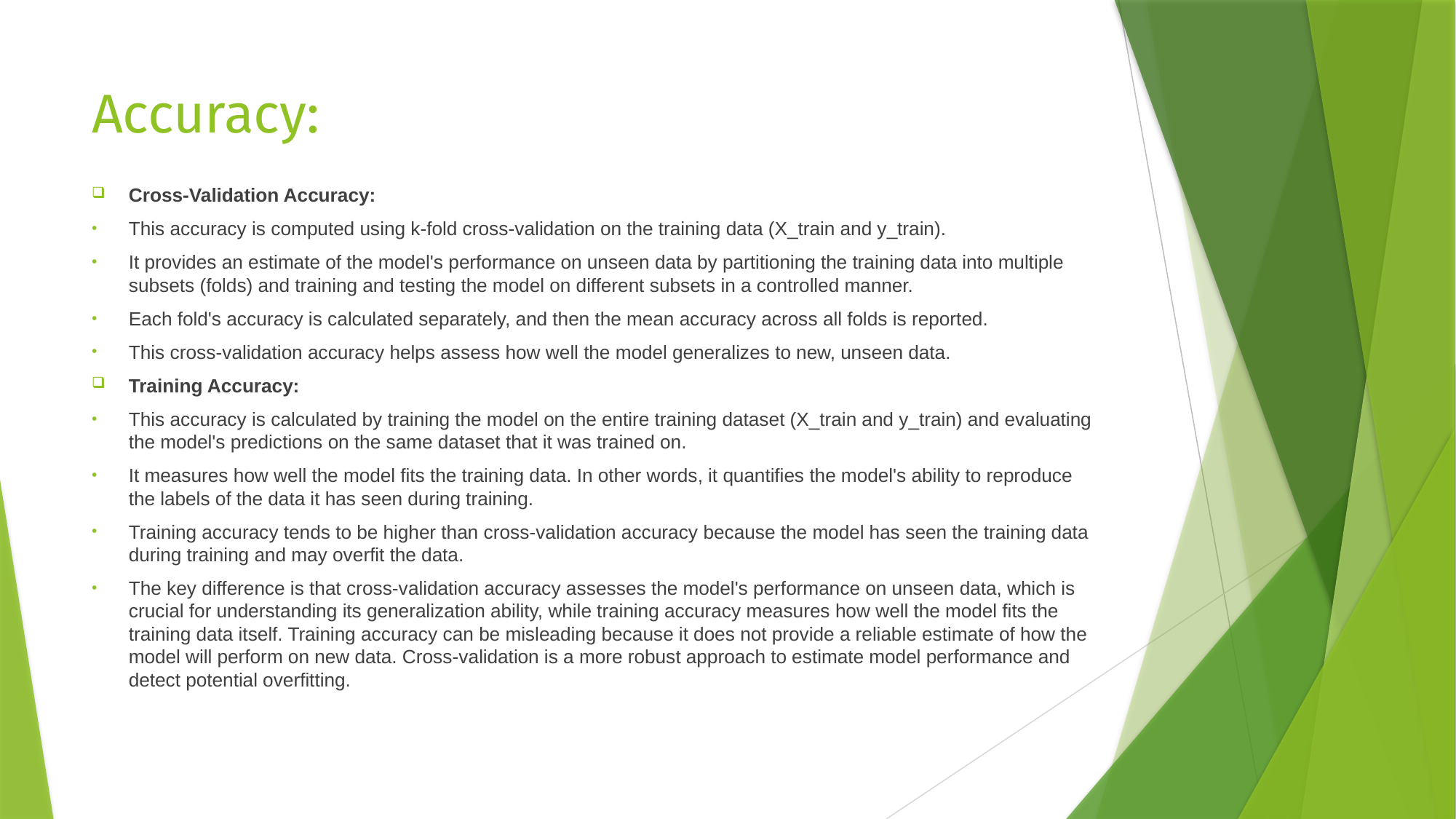

# Accuracy:
Cross-Validation Accuracy:
This accuracy is computed using k-fold cross-validation on the training data (X_train and y_train).
It provides an estimate of the model's performance on unseen data by partitioning the training data into multiple subsets (folds) and training and testing the model on different subsets in a controlled manner.
Each fold's accuracy is calculated separately, and then the mean accuracy across all folds is reported.
This cross-validation accuracy helps assess how well the model generalizes to new, unseen data.
Training Accuracy:
This accuracy is calculated by training the model on the entire training dataset (X_train and y_train) and evaluating the model's predictions on the same dataset that it was trained on.
It measures how well the model fits the training data. In other words, it quantifies the model's ability to reproduce the labels of the data it has seen during training.
Training accuracy tends to be higher than cross-validation accuracy because the model has seen the training data during training and may overfit the data.
The key difference is that cross-validation accuracy assesses the model's performance on unseen data, which is crucial for understanding its generalization ability, while training accuracy measures how well the model fits the training data itself. Training accuracy can be misleading because it does not provide a reliable estimate of how the model will perform on new data. Cross-validation is a more robust approach to estimate model performance and detect potential overfitting.